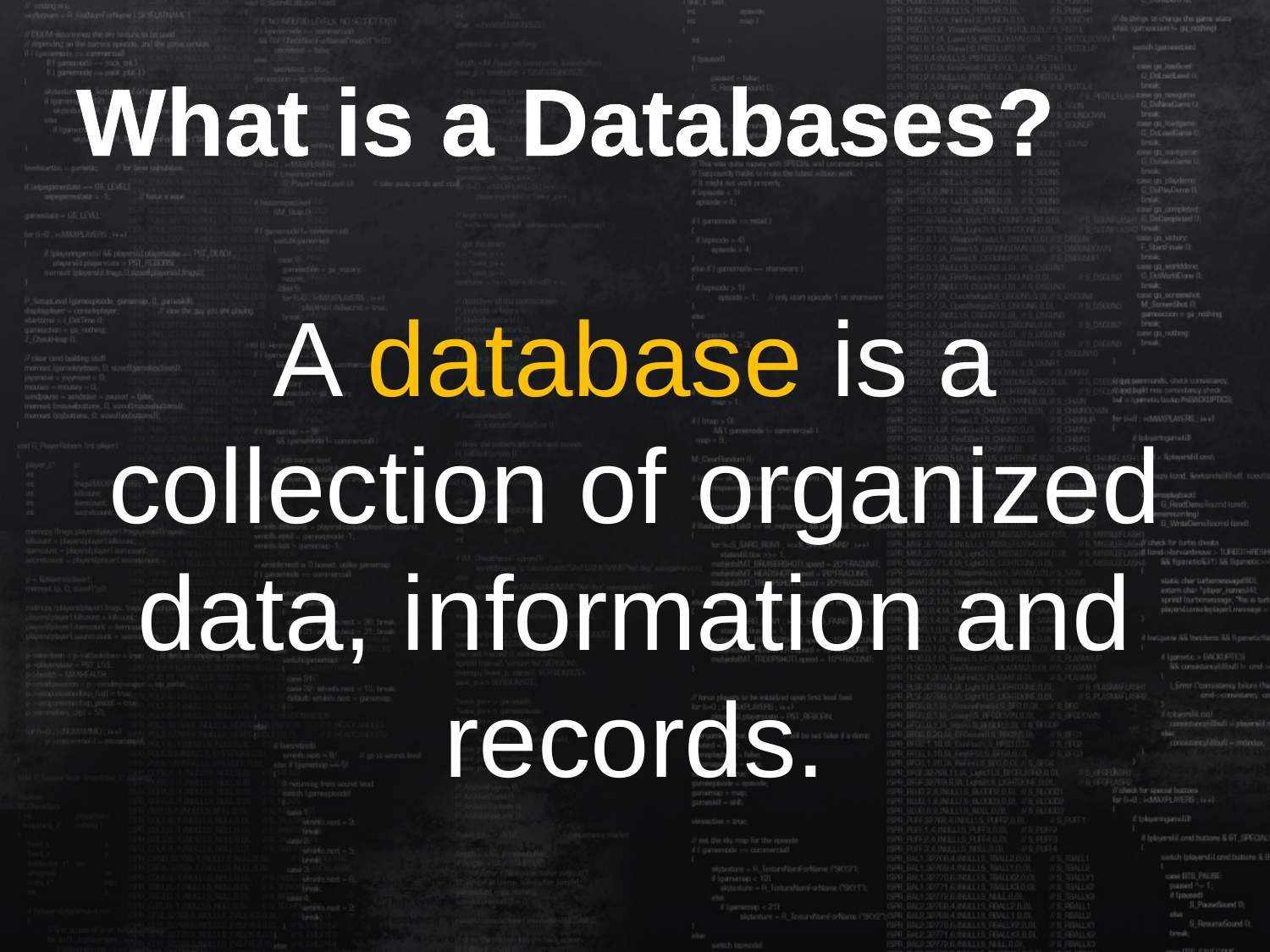

# What is a Databases?
A database is a collection of organized data, information and records.